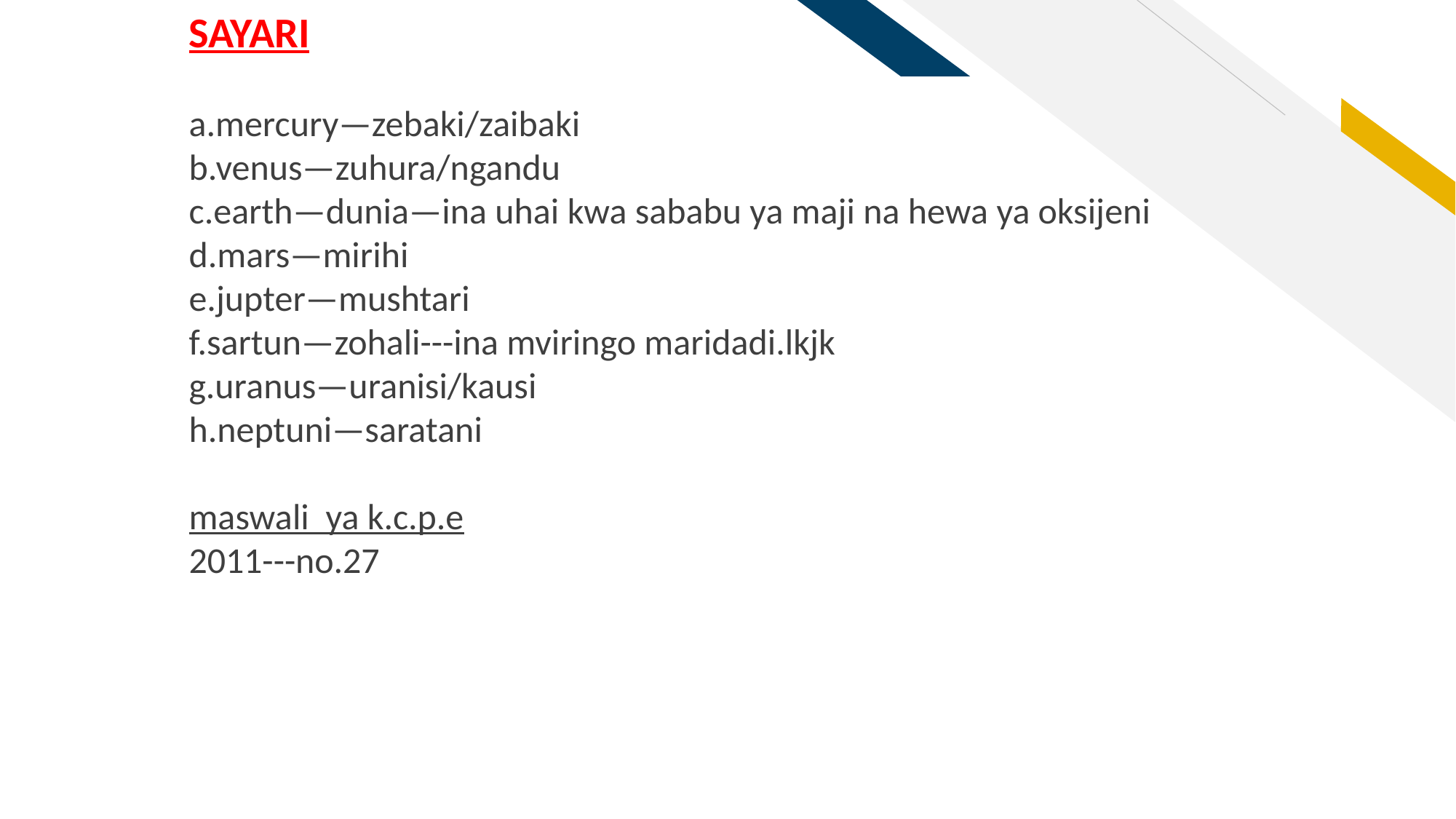

SAYARI

a.mercury—zebaki/zaibaki
b.venus—zuhura/ngandu
c.earth—dunia—ina uhai kwa sababu ya maji na hewa ya oksijeni
d.mars—mirihi
e.jupter—mushtari
f.sartun—zohali---ina mviringo maridadi.lkjk
g.uranus—uranisi/kausi
h.neptuni—saratani

maswali  ya k.c.p.e
2011---no.27